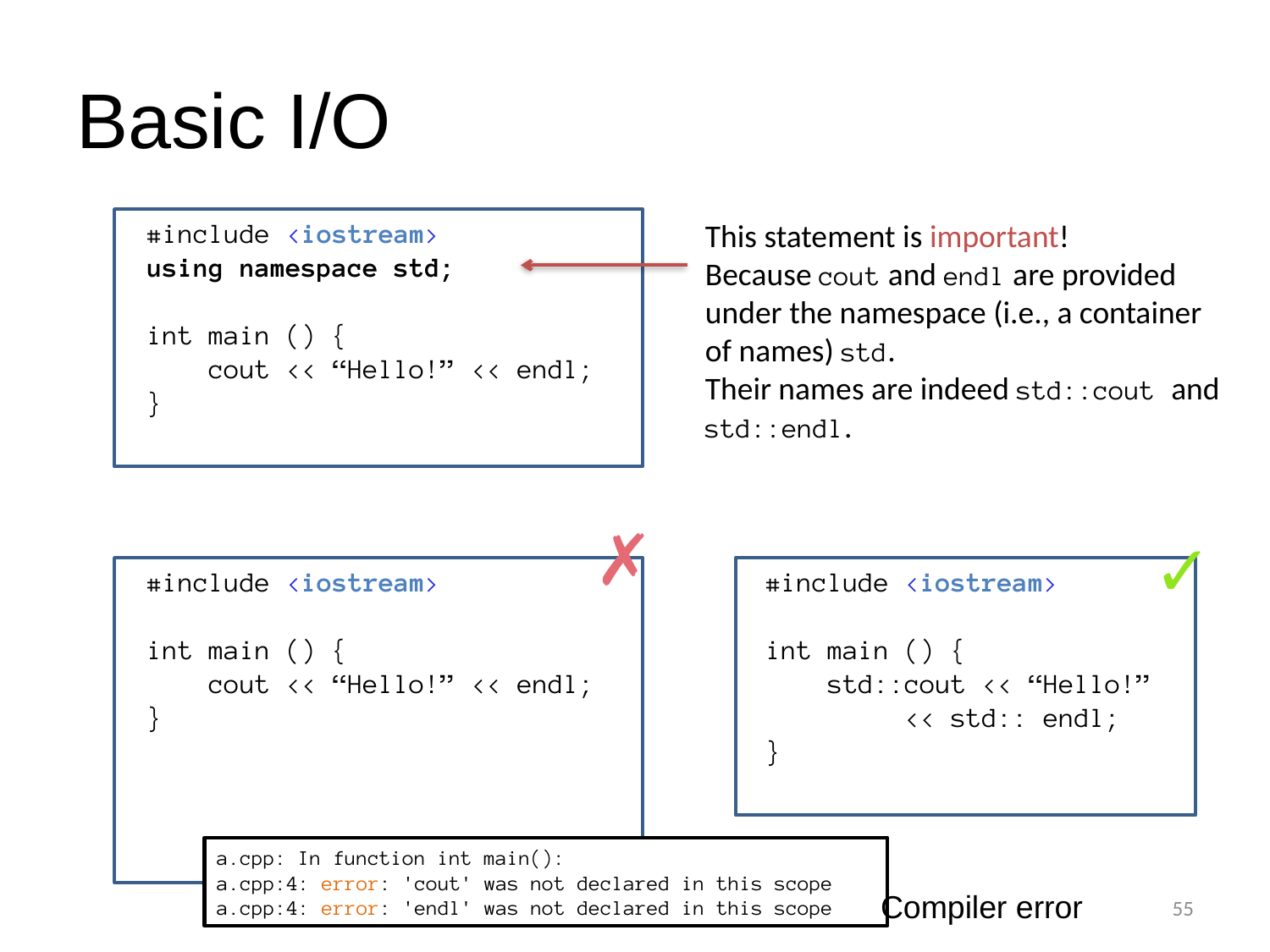

# Basic I/O

#include <iostream>
using namespace std;

int main () {
    cout << “Hello!” << endl;
}
This statement is important!
Because cout and endl are provided under the namespace (i.e., a container of names) std.
Their names are indeed std::cout and std::endl.
✗
✓

#include <iostream>

int main () {
    cout << “Hello!” << endl;
}

#include <iostream>

int main () {
    std::cout << “Hello!”
         << std:: endl;
}
a.cpp: In function int main():
a.cpp:4: error: 'cout' was not declared in this scope
a.cpp:4: error: 'endl' was not declared in this scope
Compiler error
55